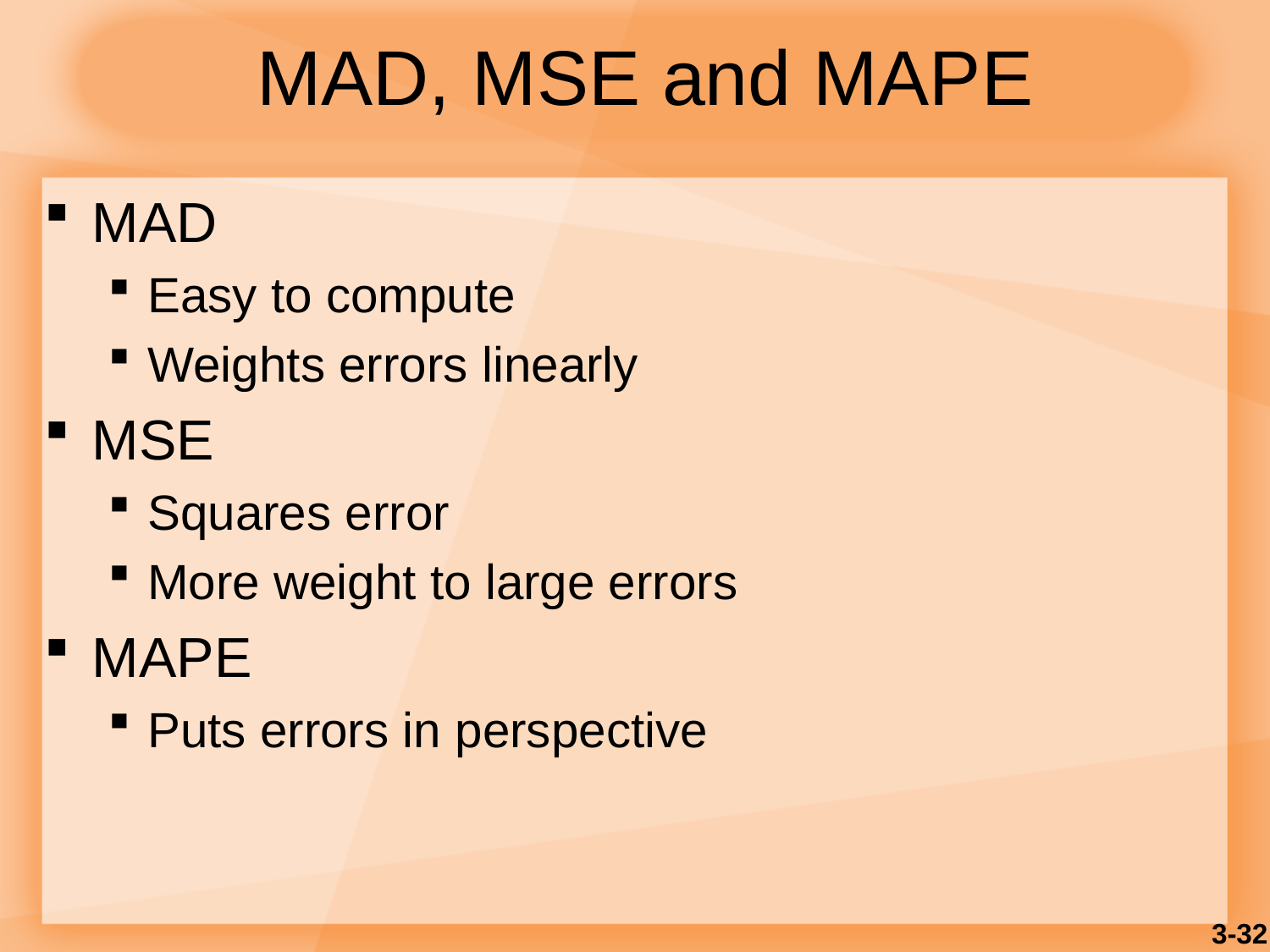

# MAD, MSE and MAPE
MAD
Easy to compute
Weights errors linearly
MSE
Squares error
More weight to large errors
MAPE
Puts errors in perspective
3-32